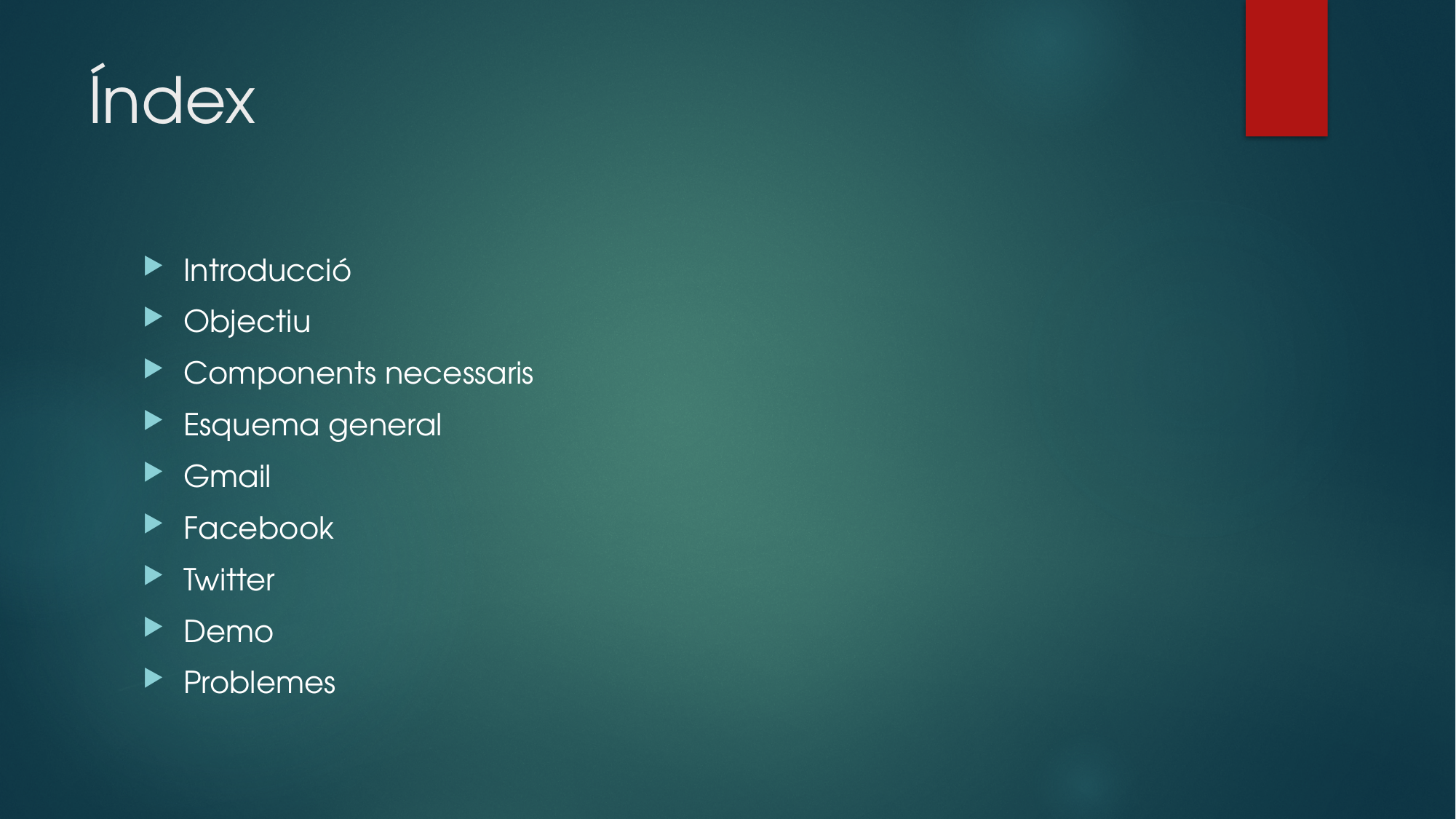

# Índex
Introducció
Objectiu
Components necessaris
Esquema general
Gmail
Facebook
Twitter
Demo
Problemes